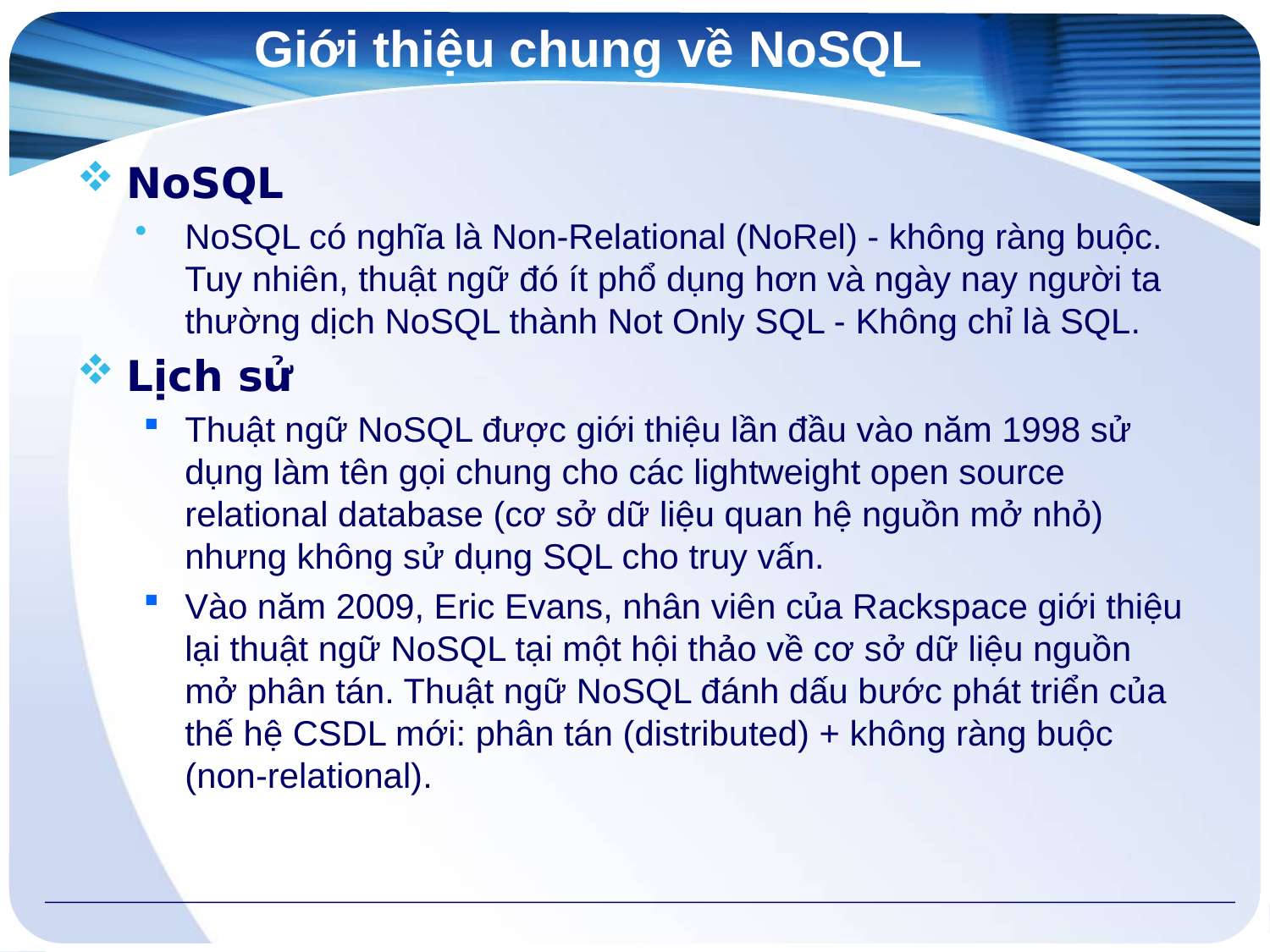

# Giới thiệu chung về NoSQL
NoSQL
NoSQL có nghĩa là Non-Relational (NoRel) - không ràng buộc. Tuy nhiên, thuật ngữ đó ít phổ dụng hơn và ngày nay người ta thường dịch NoSQL thành Not Only SQL - Không chỉ là SQL.
Lịch sử
Thuật ngữ NoSQL được giới thiệu lần đầu vào năm 1998 sử dụng làm tên gọi chung cho các lightweight open source relational database (cơ sở dữ liệu quan hệ nguồn mở nhỏ) nhưng không sử dụng SQL cho truy vấn.
Vào năm 2009, Eric Evans, nhân viên của Rackspace giới thiệu lại thuật ngữ NoSQL tại một hội thảo về cơ sở dữ liệu nguồn mở phân tán. Thuật ngữ NoSQL đánh dấu bước phát triển của thế hệ CSDL mới: phân tán (distributed) + không ràng buộc (non-relational).